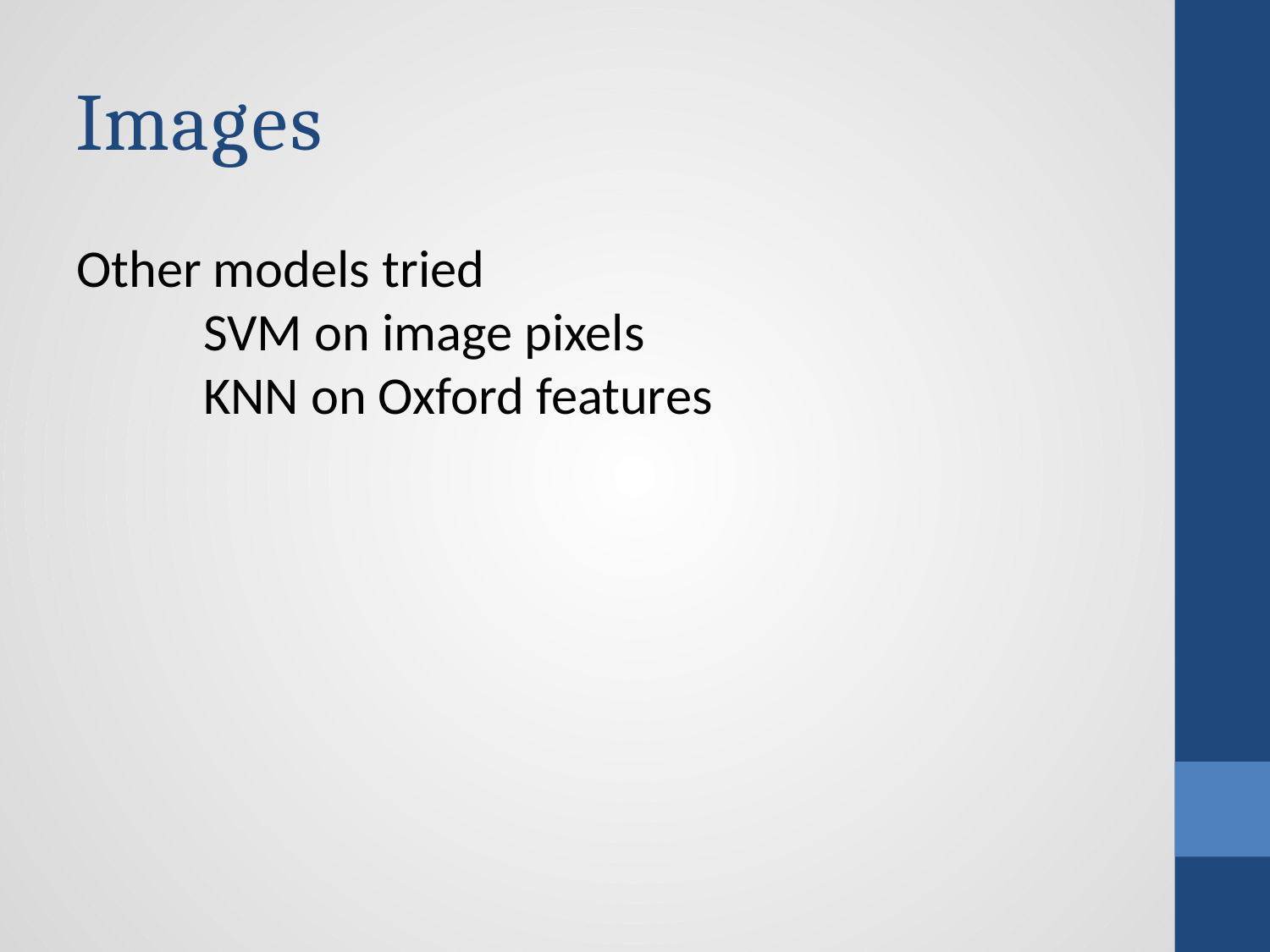

# Images
Other models tried
	SVM on image pixels
	KNN on Oxford features